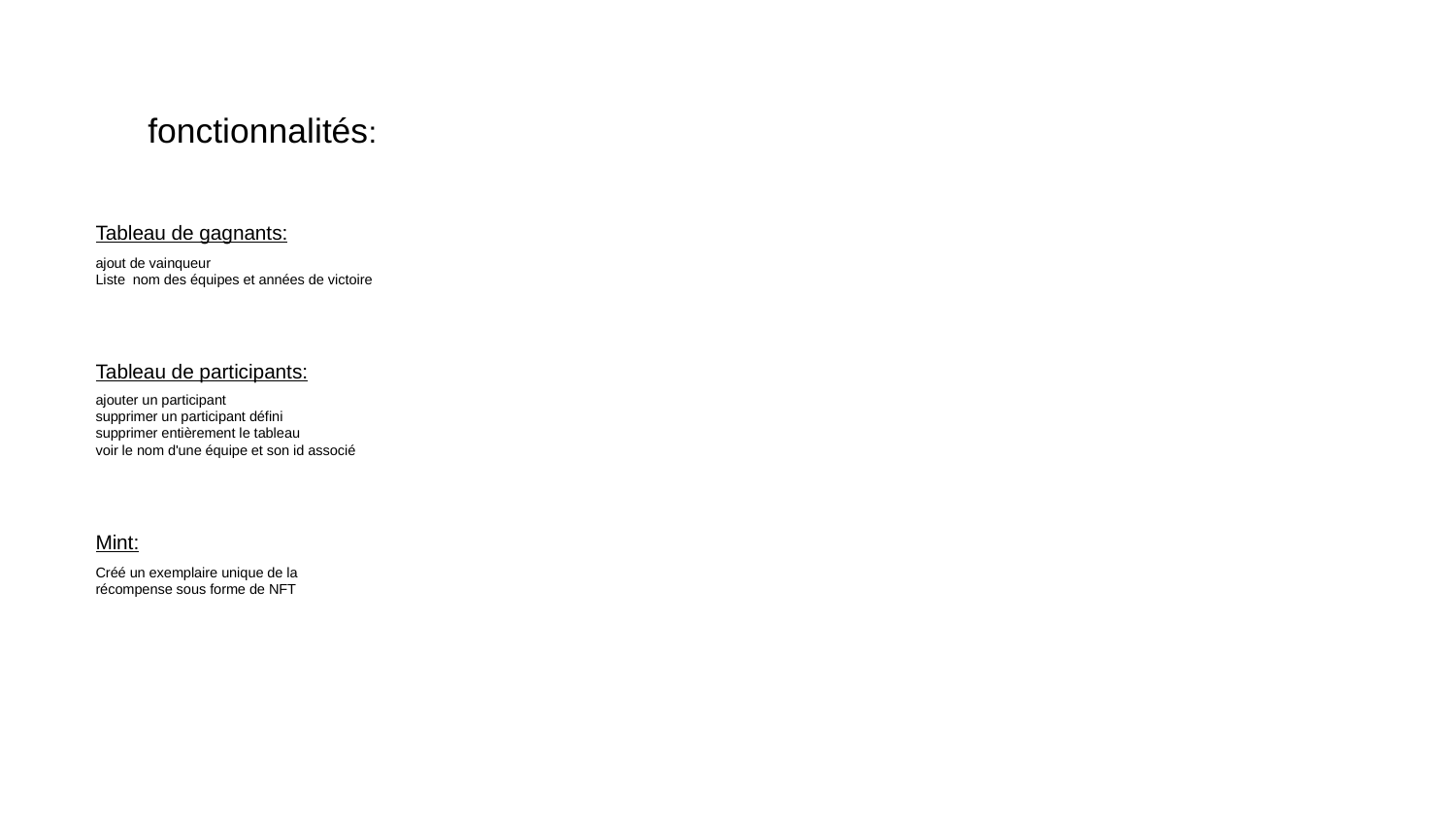

fonctionnalités:
Tableau de gagnants:

ajout de vainqueur
Liste  nom des équipes et années de victoire
Tableau de participants:

ajouter un participant
supprimer un participant défini
supprimer entièrement le tableau
voir le nom d'une équipe et son id associé
Mint:

Créé un exemplaire unique de la récompense sous forme de NFT